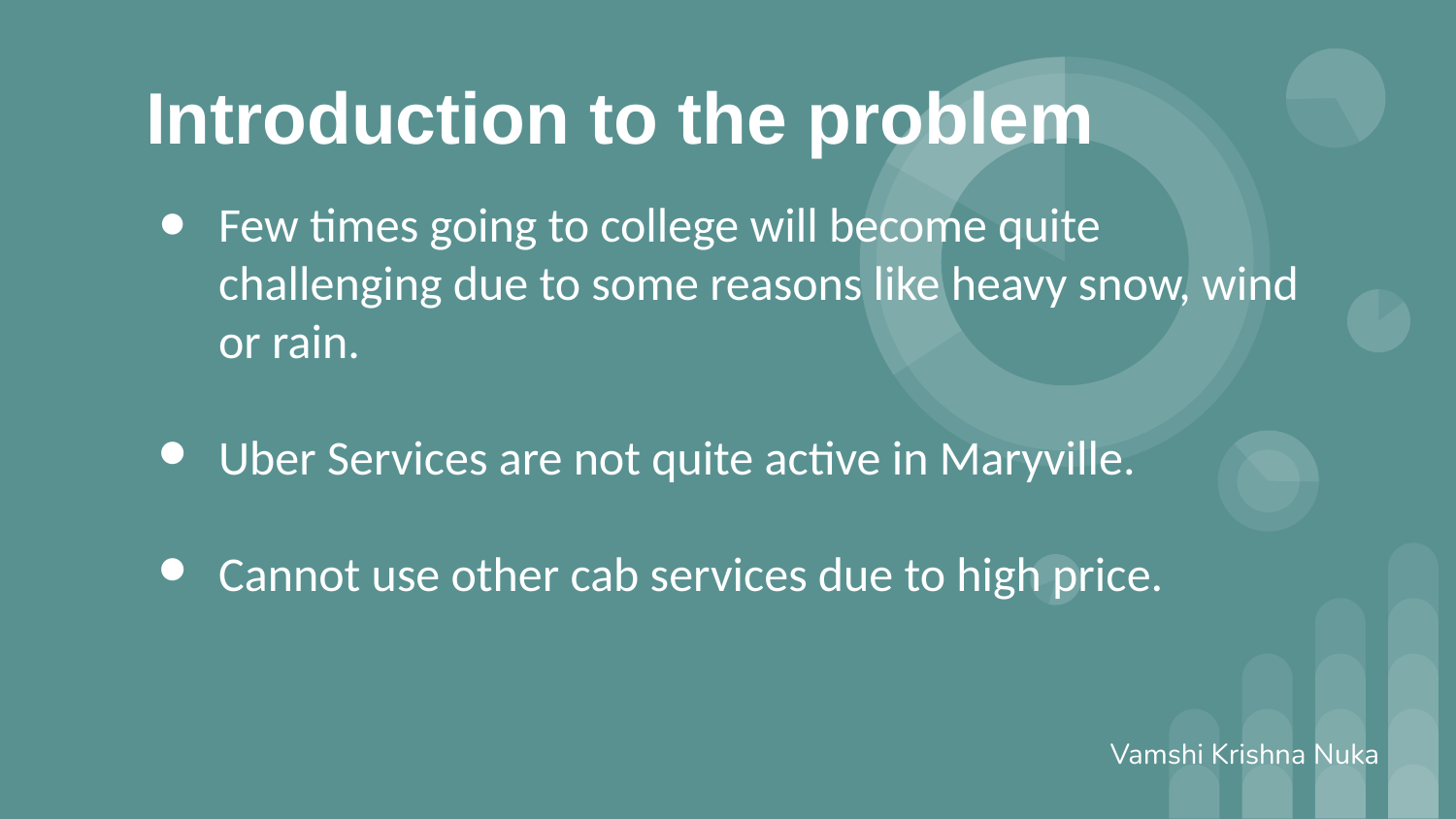

# Introduction to the problem
Few times going to college will become quite challenging due to some reasons like heavy snow, wind or rain.

Uber Services are not quite active in Maryville.

Cannot use other cab services due to high price.

Vamshi Krishna Nuka